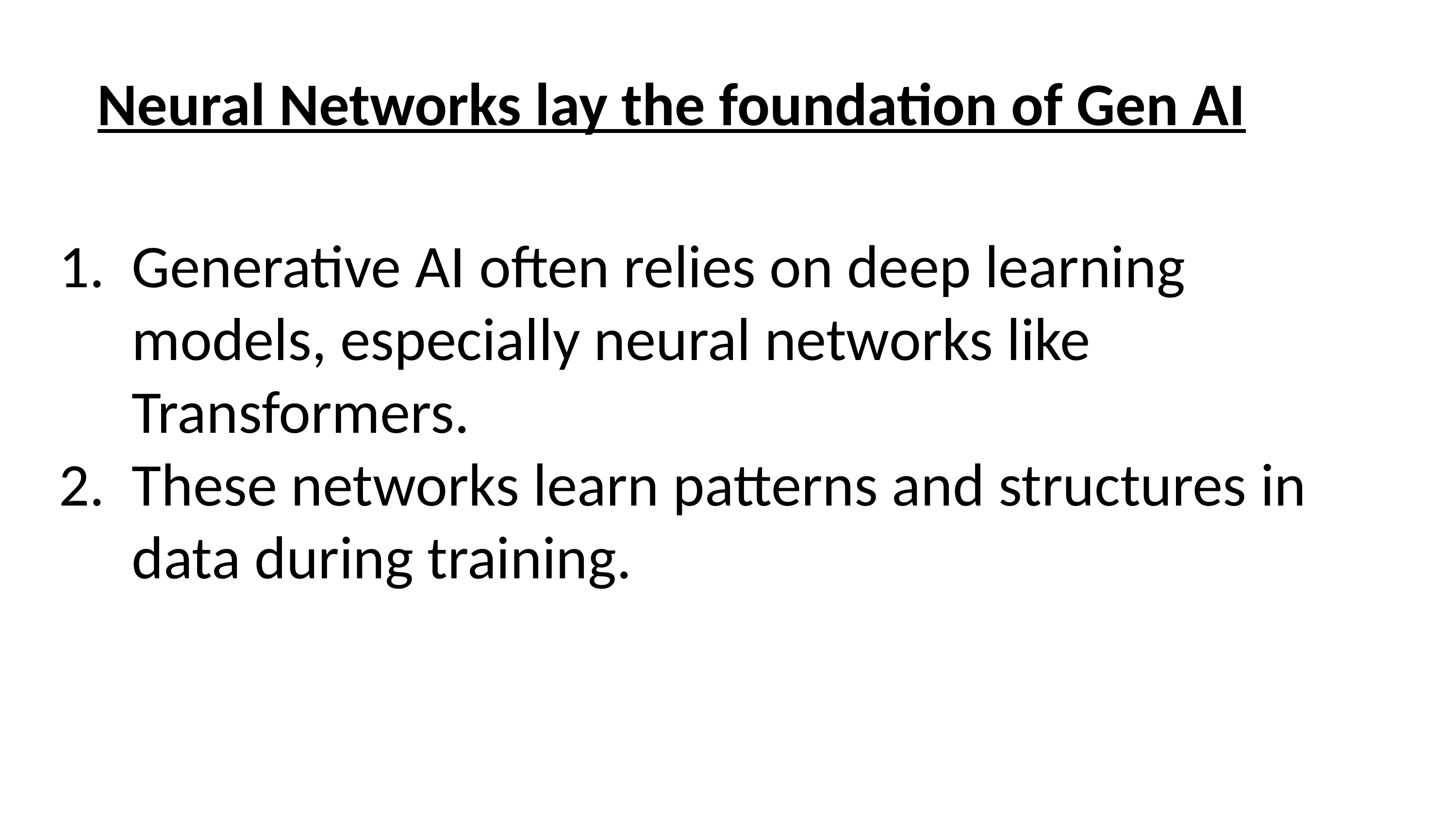

Neural Networks lay the foundation of Gen AI

Generative AI often relies on deep learning models, especially neural networks like Transformers.
These networks learn patterns and structures in data during training.
4
7.       Dicussion,Conclusion and Refrences